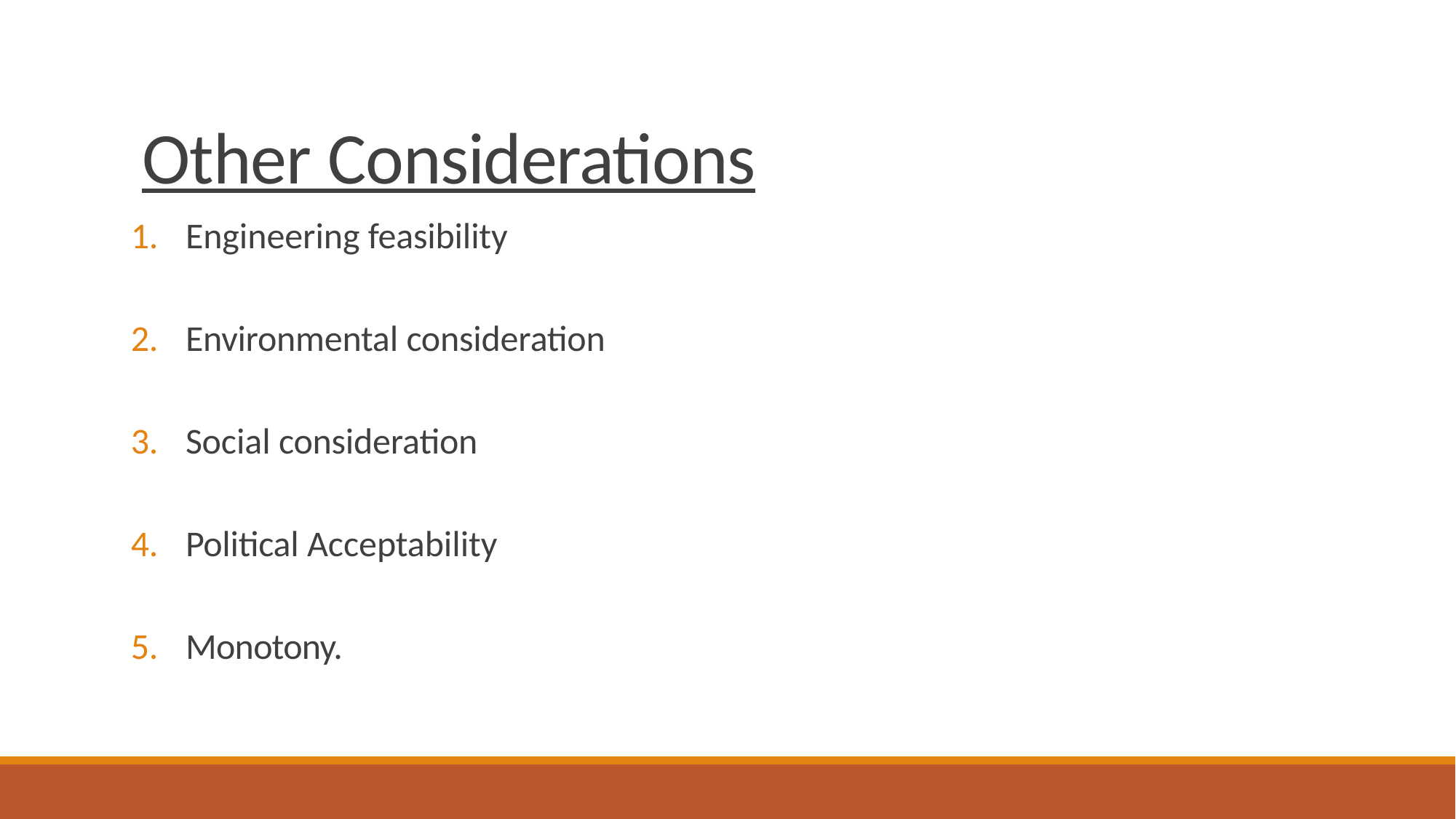

# Other Considerations
Engineering feasibility

Environmental consideration

Social consideration

Political Acceptability

Monotony.